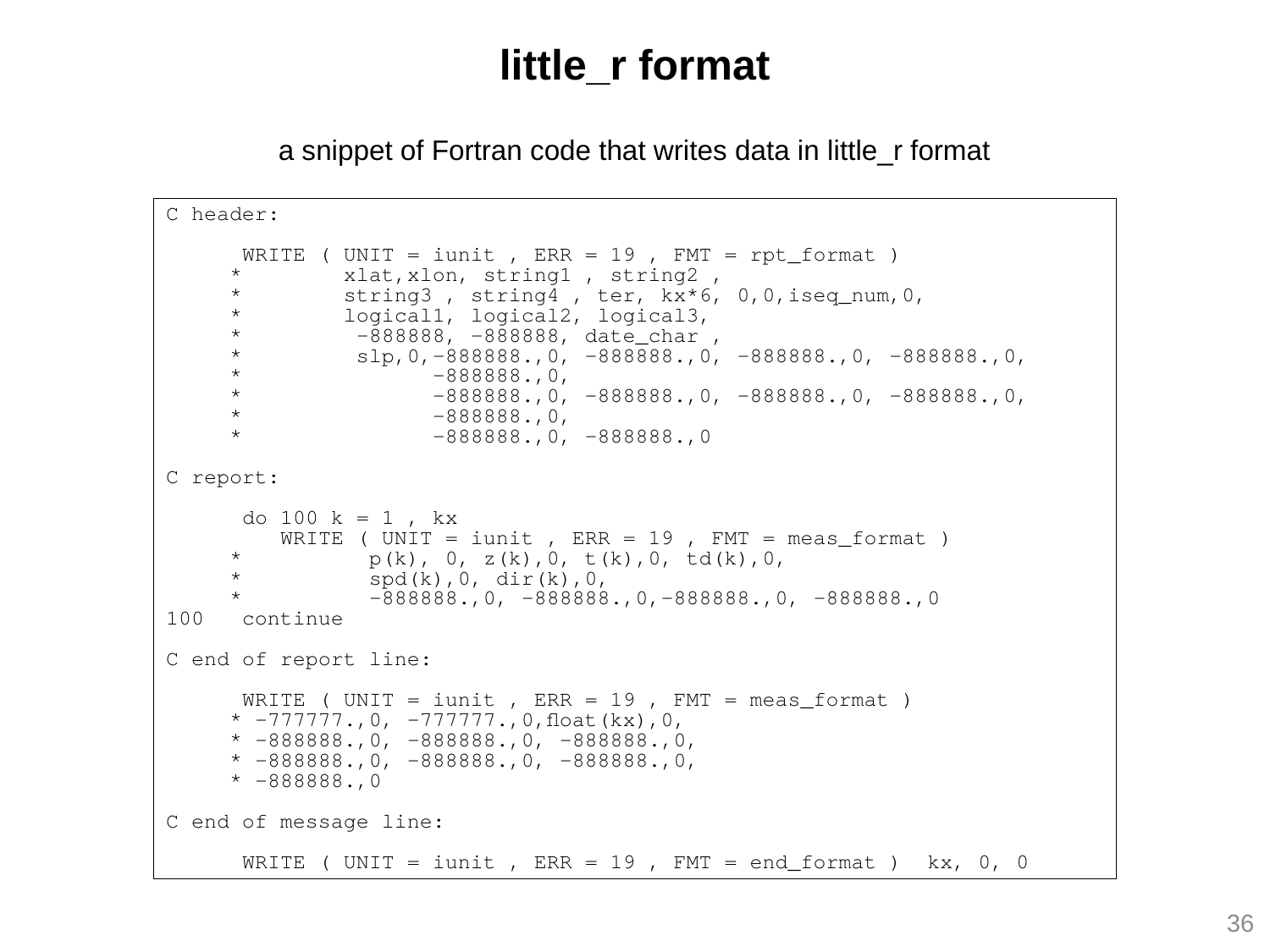

little_r format
a snippet of Fortran code that writes data in little_r format
C header:

      WRITE ( UNIT = iunit , ERR = 19 , FMT = rpt_format )
     *        xlat,xlon, string1 , string2 ,
     *        string3 , string4 , ter, kx*6, 0,0,iseq_num,0,
     *        logical1, logical2, logical3,
     *         -888888, -888888, date_char ,
     *         slp,0,-888888.,0, -888888.,0, -888888.,0, -888888.,0,
     *               -888888.,0,
     *               -888888.,0, -888888.,0, -888888.,0, -888888.,0,
     *               -888888.,0,
     *               -888888.,0, -888888.,0

C report:

      do 100 k = 1 , kx
         WRITE ( UNIT = iunit , ERR = 19 , FMT = meas_format )
     *          p(k), 0, z(k),0, t(k),0, td(k),0,
     *          spd(k),0, dir(k),0,
     *          -888888.,0, -888888.,0,-888888.,0, -888888.,0
100   continue

C end of report line:

      WRITE ( UNIT = iunit , ERR = 19 , FMT = meas_format )
     * -777777.,0, -777777.,0,float(kx),0,
     * -888888.,0, -888888.,0, -888888.,0,
     * -888888.,0, -888888.,0, -888888.,0,
     * -888888.,0

C end of message line:

      WRITE ( UNIT = iunit , ERR = 19 , FMT = end_format )  kx, 0, 0
36